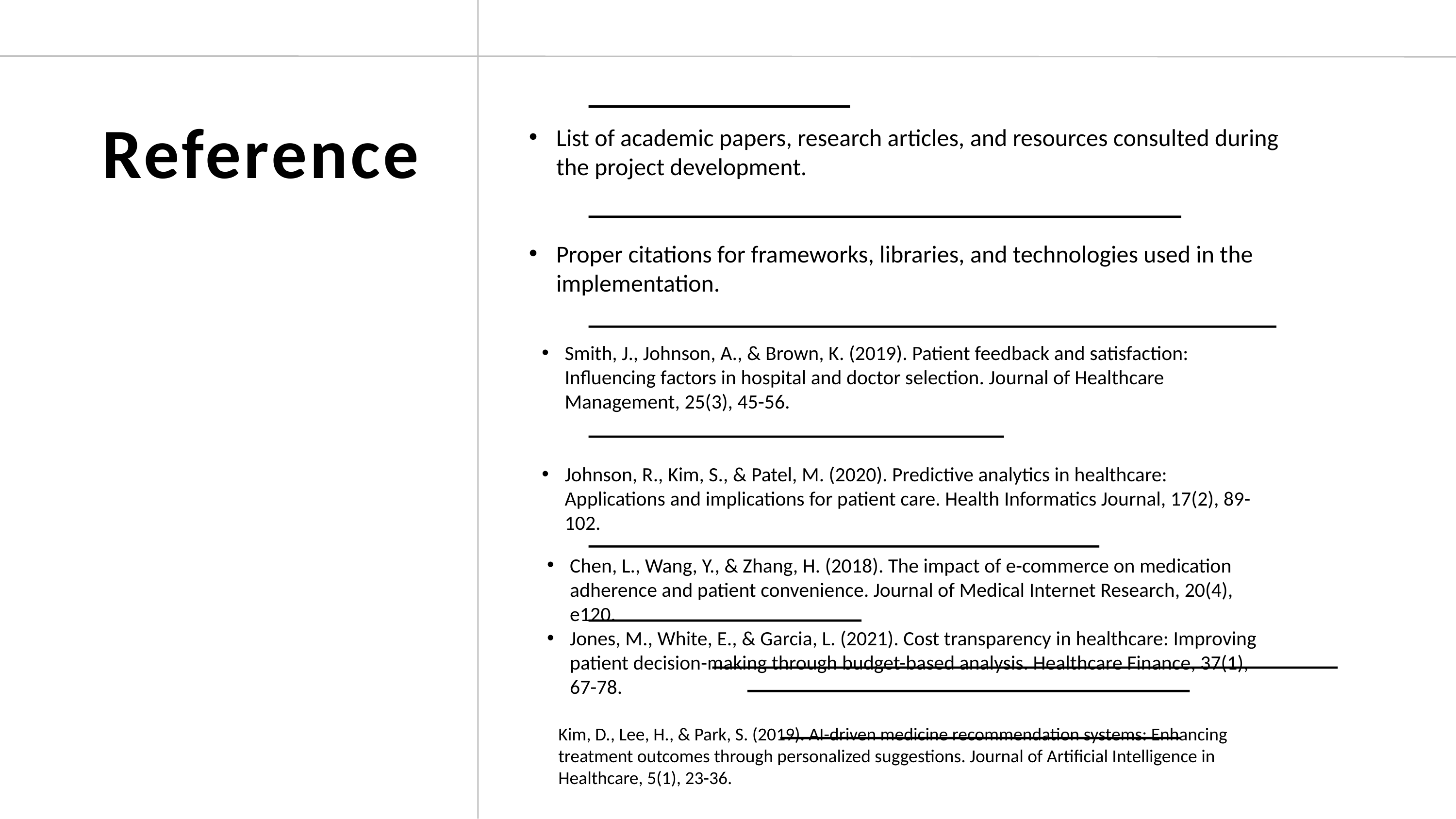

#

Reference
List of academic papers, research articles, and resources consulted during the project development.

Proper citations for frameworks, libraries, and technologies used in the implementation.

Smith, J., Johnson, A., & Brown, K. (2019). Patient feedback and satisfaction: Influencing factors in hospital and doctor selection. Journal of Healthcare Management, 25(3), 45-56.

Johnson, R., Kim, S., & Patel, M. (2020). Predictive analytics in healthcare: Applications and implications for patient care. Health Informatics Journal, 17(2), 89-102.

Chen, L., Wang, Y., & Zhang, H. (2018). The impact of e-commerce on medication adherence and patient convenience. Journal of Medical Internet Research, 20(4), e120.
Jones, M., White, E., & Garcia, L. (2021). Cost transparency in healthcare: Improving patient decision-making through budget-based analysis. Healthcare Finance, 37(1), 67-78.

Kim, D., Lee, H., & Park, S. (2019). AI-driven medicine recommendation systems: Enhancing treatment outcomes through personalized suggestions. Journal of Artificial Intelligence in Healthcare, 5(1), 23-36.